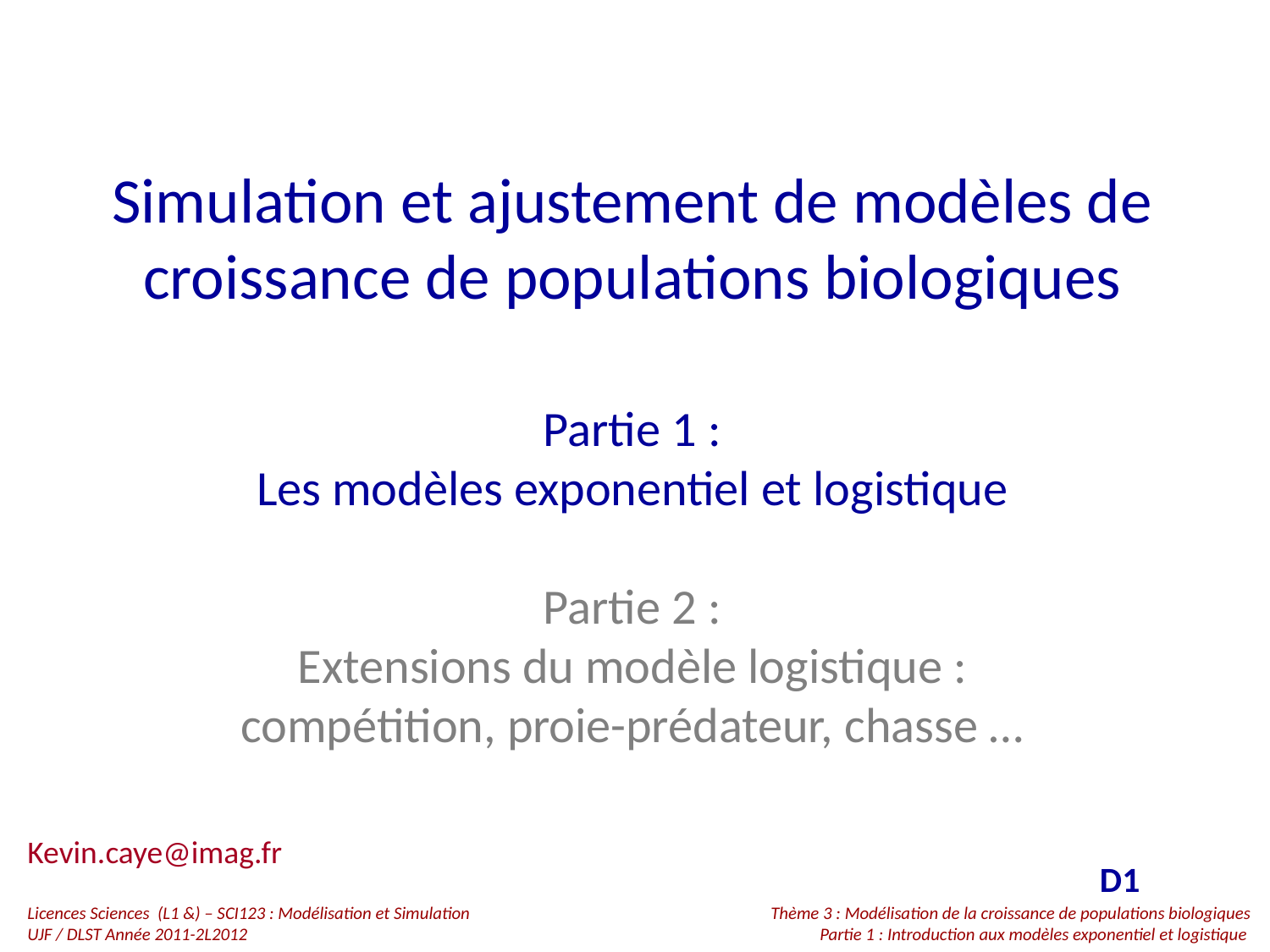

Simulation et ajustement de modèles de croissance de populations biologiques
Partie 1 :
Les modèles exponentiel et logistique
Partie 2 :
Extensions du modèle logistique :
compétition, proie-prédateur, chasse …
Kevin.caye@imag.fr